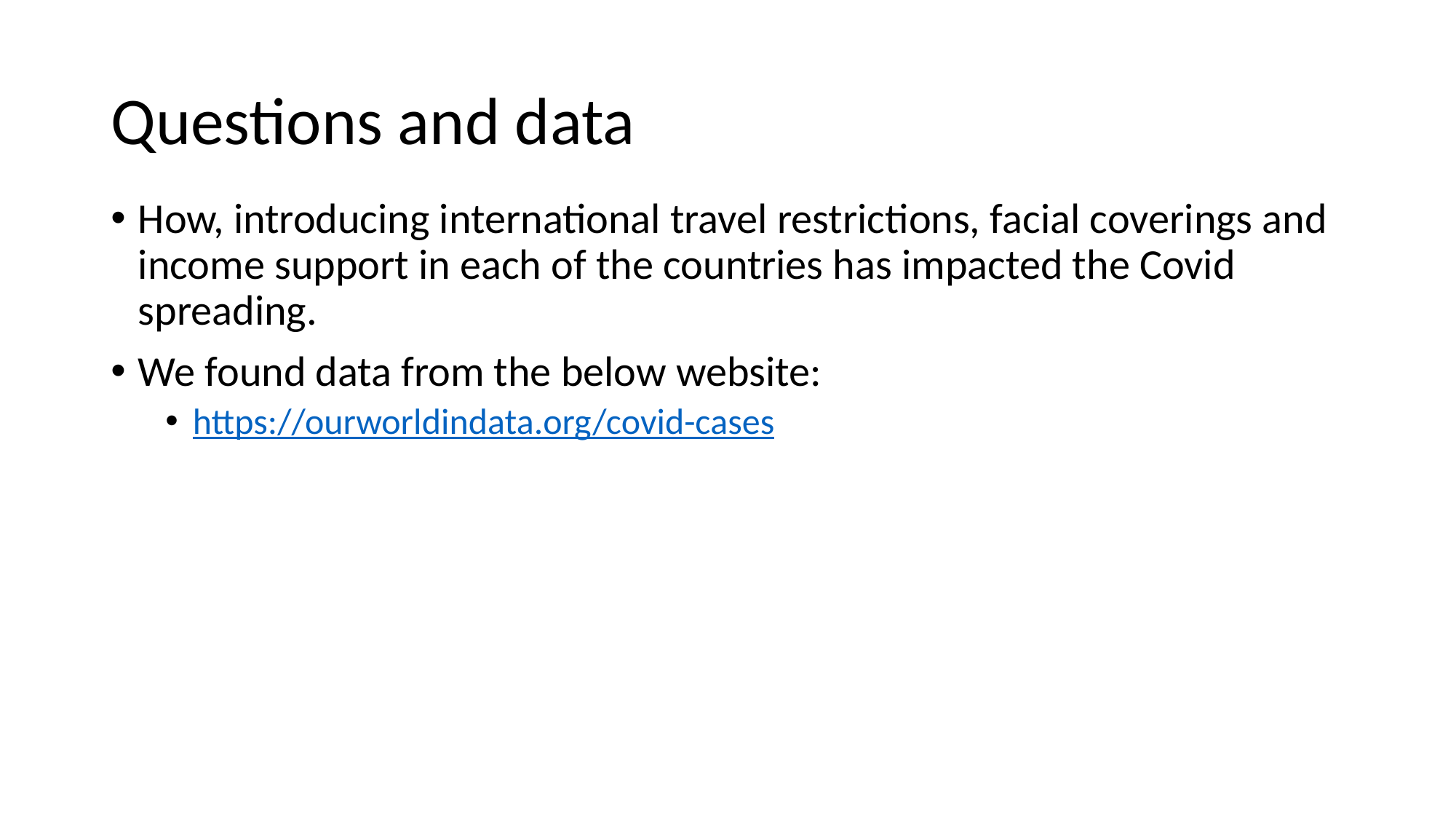

# Questions and data
How, introducing international travel restrictions, facial coverings and income support in each of the countries has impacted the Covid spreading.
We found data from the below website:
https://ourworldindata.org/covid-cases